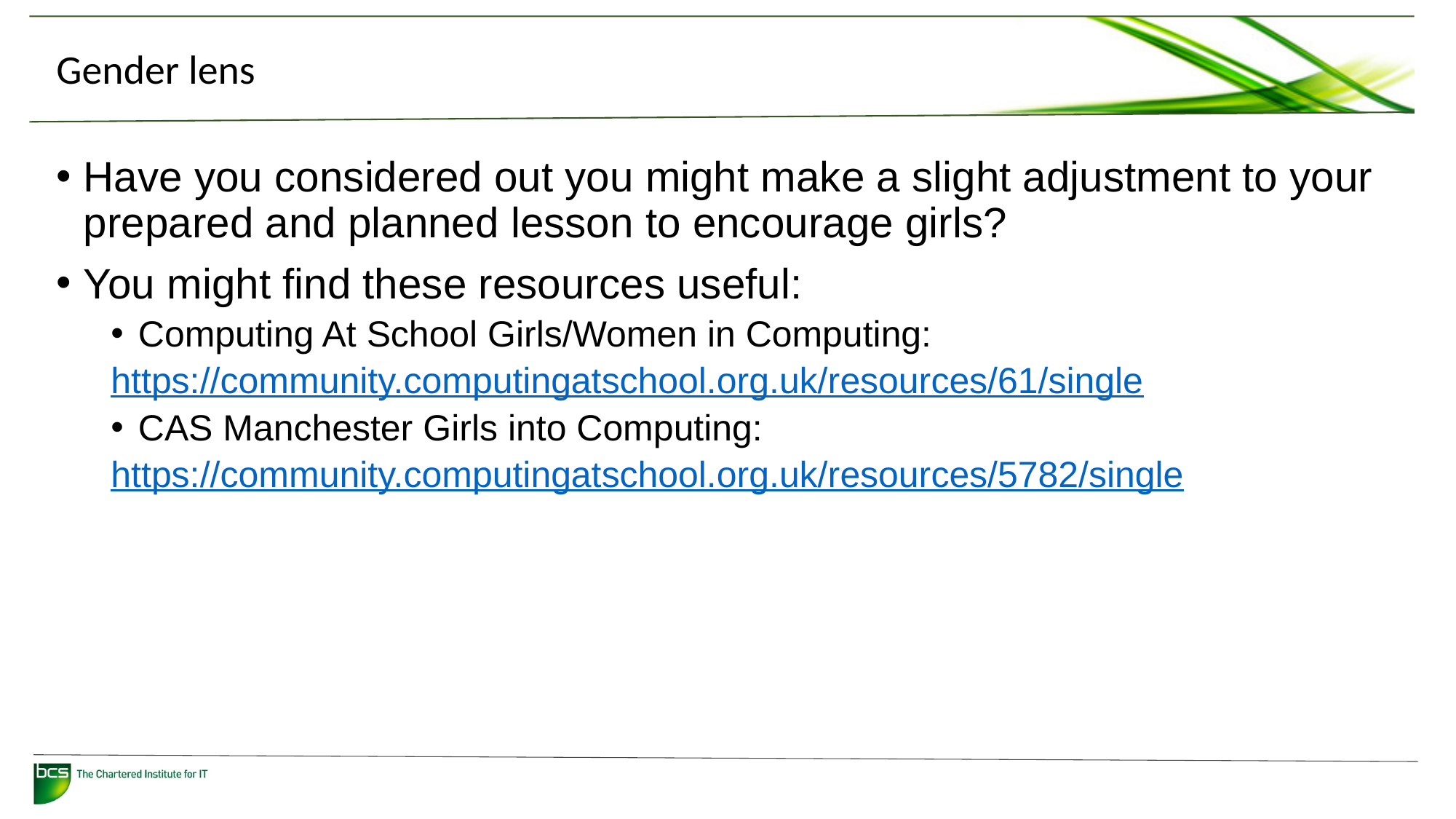

# Gender lens
Have you considered out you might make a slight adjustment to your prepared and planned lesson to encourage girls?
You might find these resources useful:
Computing At School Girls/Women in Computing:
https://community.computingatschool.org.uk/resources/61/single
CAS Manchester Girls into Computing:
https://community.computingatschool.org.uk/resources/5782/single